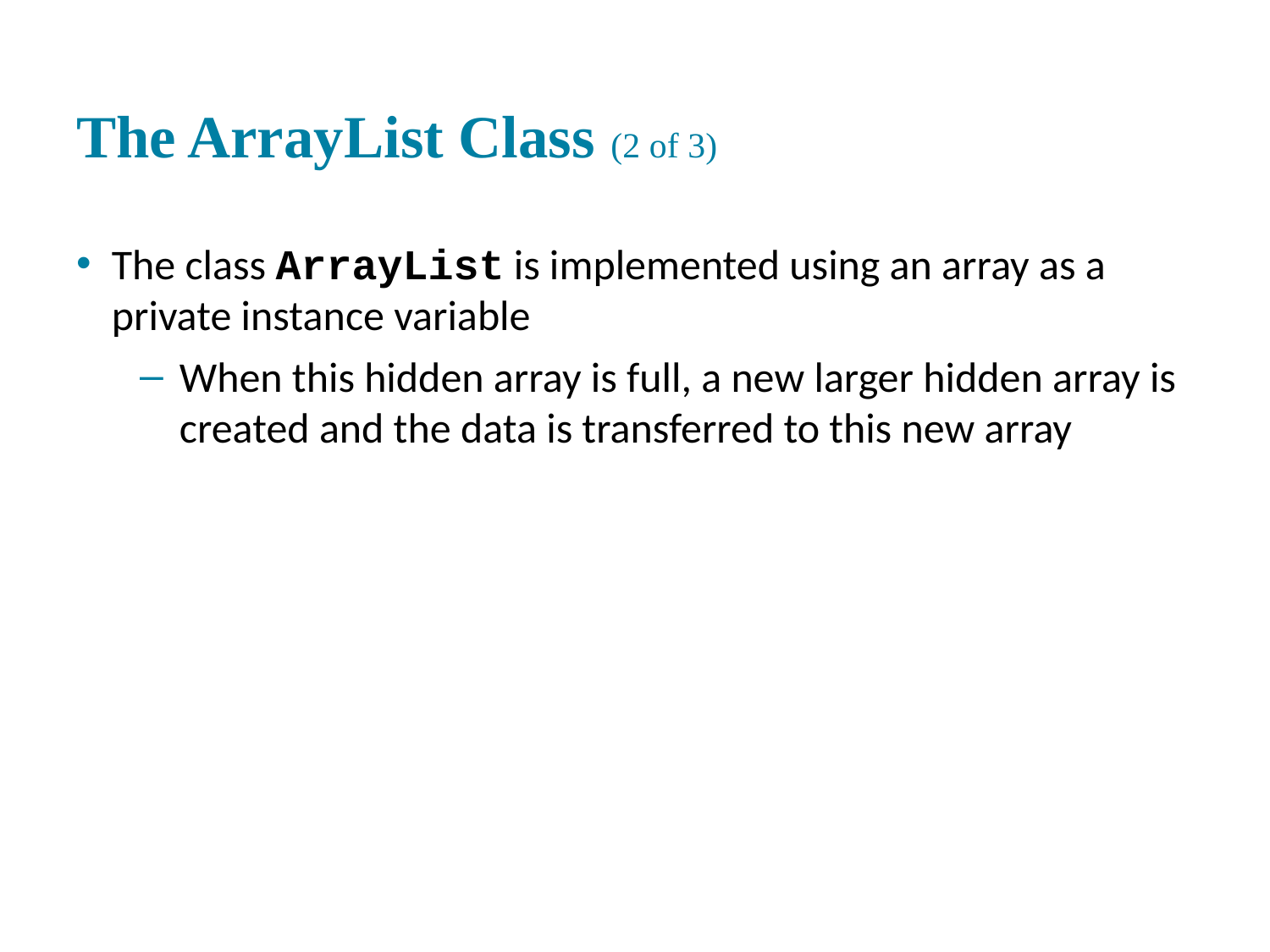

# The ArrayList Class (2 of 3)
The class ArrayList is implemented using an array as a private instance variable
When this hidden array is full, a new larger hidden array is created and the data is transferred to this new array